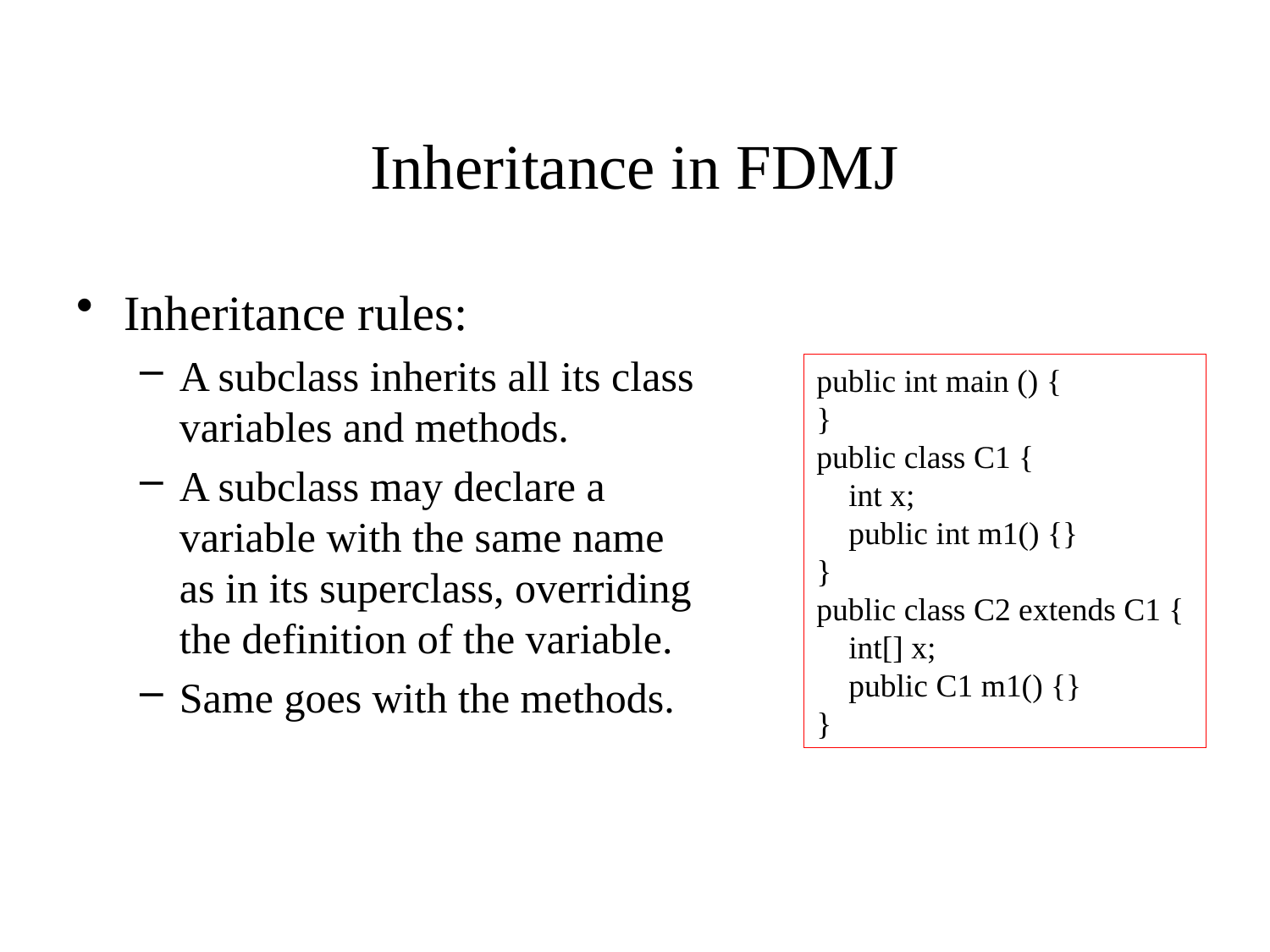

# Inheritance in FDMJ
Inheritance rules:
A subclass inherits all its class variables and methods.
A subclass may declare a variable with the same name as in its superclass, overriding the definition of the variable.
Same goes with the methods.
public int main () {
}
public class C1 {
    int x;
    public int m1() {}
}
public class C2 extends C1 {
    int[] x;
    public C1 m1() {}
}